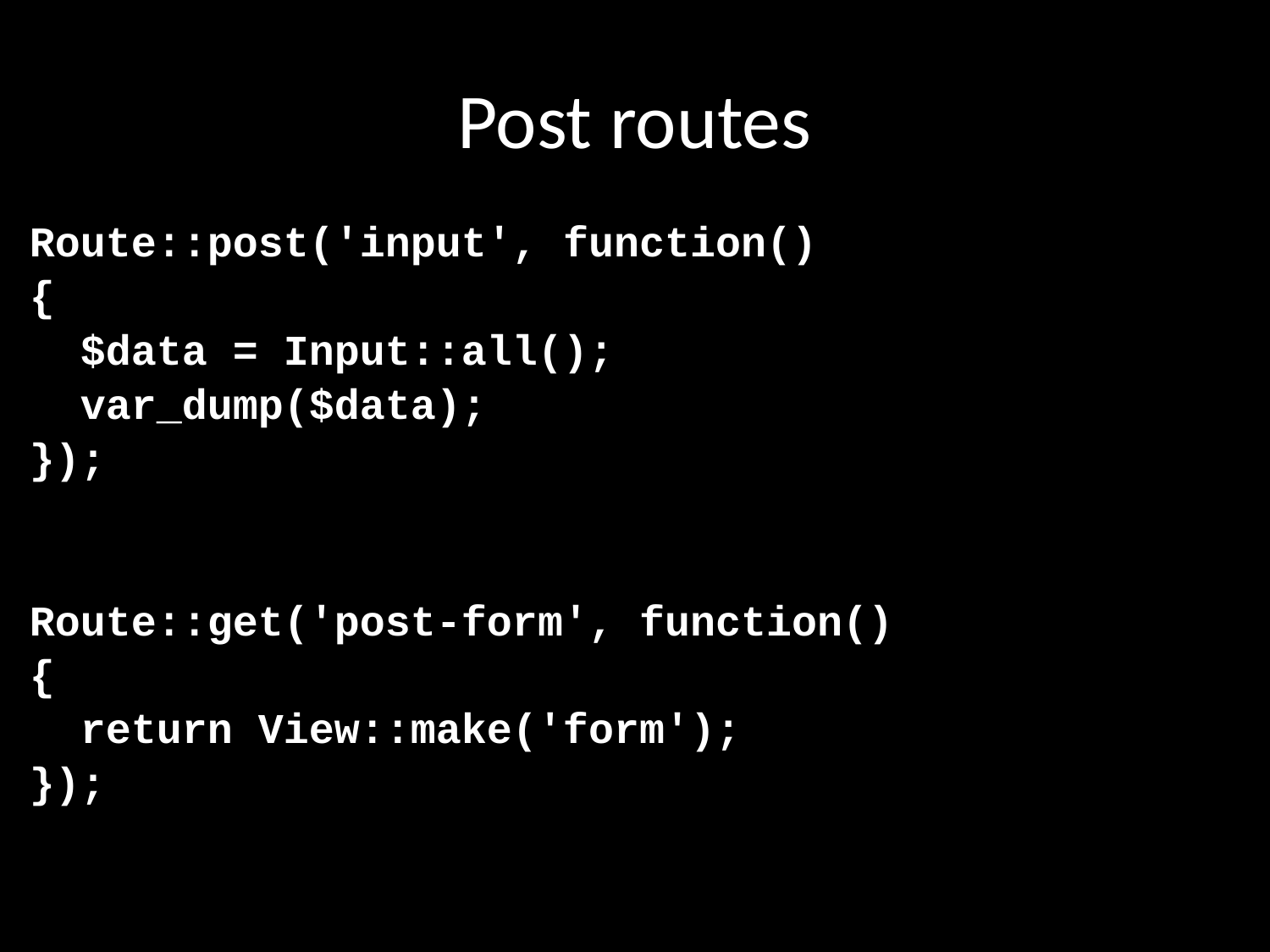

# Post routes
Route::post('input', function()
{
  $data = Input::all();
  var_dump($data);
});

Route::get('post-form', function()
{
  return View::make('form');
});